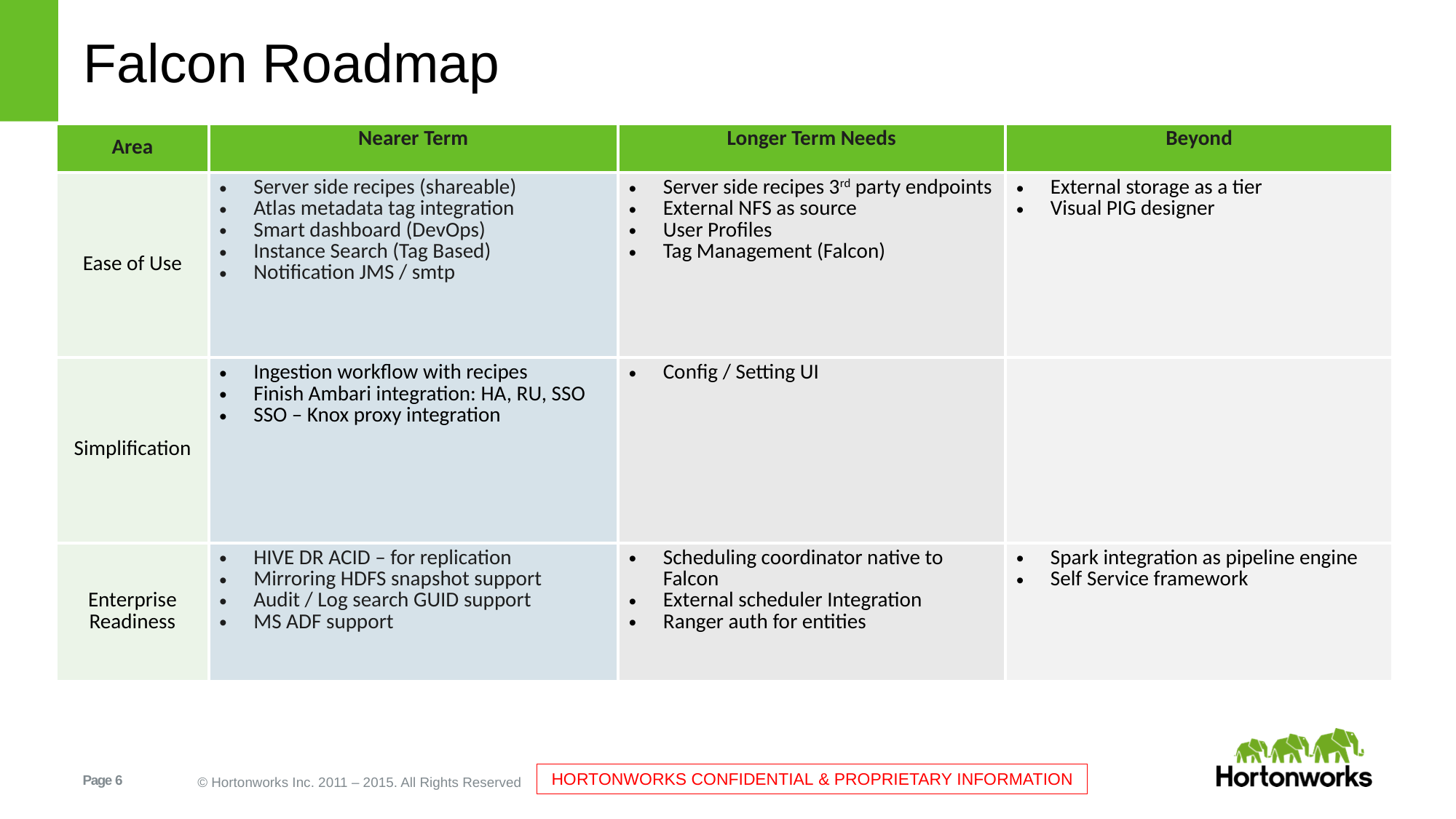

# Falcon Roadmap
| Area | Nearer Term | Longer Term Needs | Beyond |
| --- | --- | --- | --- |
| Ease of Use | Server side recipes (shareable) Atlas metadata tag integration Smart dashboard (DevOps) Instance Search (Tag Based) Notification JMS / smtp | Server side recipes 3rd party endpoints External NFS as source User Profiles Tag Management (Falcon) | External storage as a tier Visual PIG designer |
| Simplification | Ingestion workflow with recipes Finish Ambari integration: HA, RU, SSO SSO – Knox proxy integration | Config / Setting UI |  |
| Enterprise Readiness | HIVE DR ACID – for replication Mirroring HDFS snapshot support Audit / Log search GUID support MS ADF support | Scheduling coordinator native to Falcon External scheduler Integration Ranger auth for entities | Spark integration as pipeline engine Self Service framework |